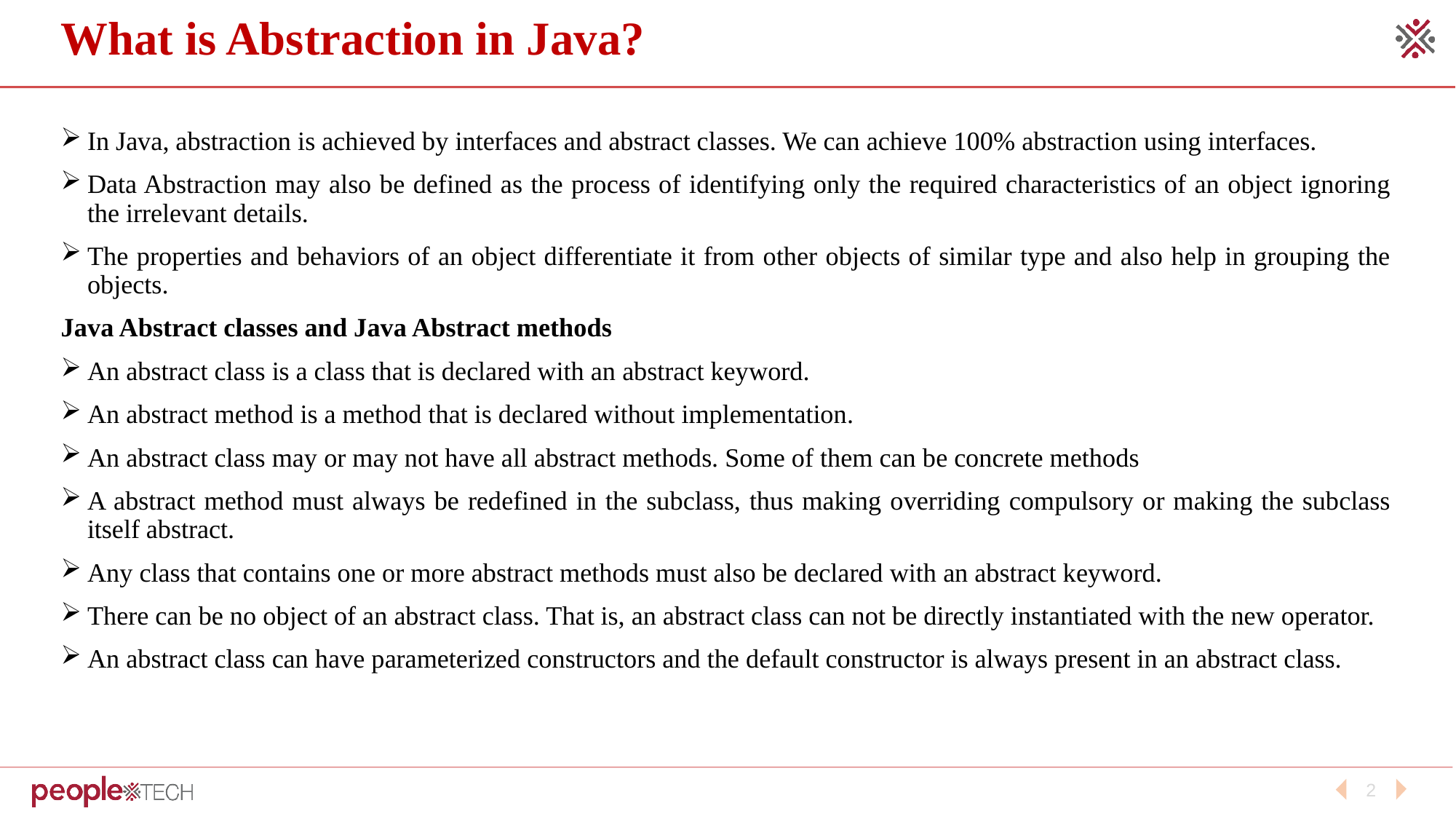

# What is Abstraction in Java?
In Java, abstraction is achieved by interfaces and abstract classes. We can achieve 100% abstraction using interfaces.
Data Abstraction may also be defined as the process of identifying only the required characteristics of an object ignoring the irrelevant details.
The properties and behaviors of an object differentiate it from other objects of similar type and also help in grouping the objects.
Java Abstract classes and Java Abstract methods
An abstract class is a class that is declared with an abstract keyword.
An abstract method is a method that is declared without implementation.
An abstract class may or may not have all abstract methods. Some of them can be concrete methods
A abstract method must always be redefined in the subclass, thus making overriding compulsory or making the subclass itself abstract.
Any class that contains one or more abstract methods must also be declared with an abstract keyword.
There can be no object of an abstract class. That is, an abstract class can not be directly instantiated with the new operator.
An abstract class can have parameterized constructors and the default constructor is always present in an abstract class.